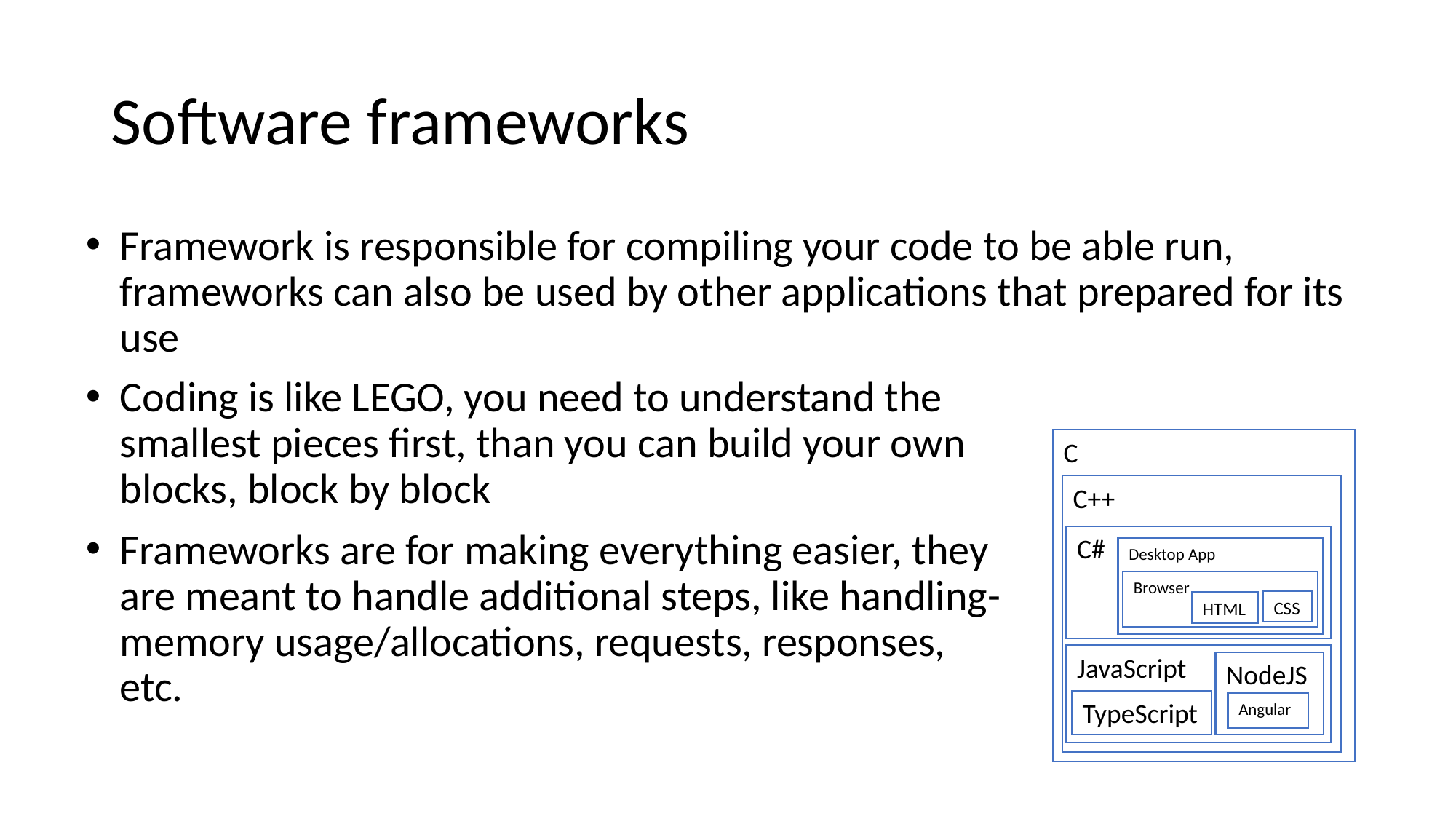

# Software frameworks
Framework is responsible for compiling your code to be able run, frameworks can also be used by other applications that prepared for its use

Coding is like LEGO, you need to understand the smallest pieces first, than you can build your own blocks, block by block
Frameworks are for making everything easier, they are meant to handle additional steps, like handling-  memory usage/allocations, requests, responses, etc.

C
C++
C#
Desktop App
Browser
CSS
HTML
JavaScript
NodeJS
TypeScript
Angular